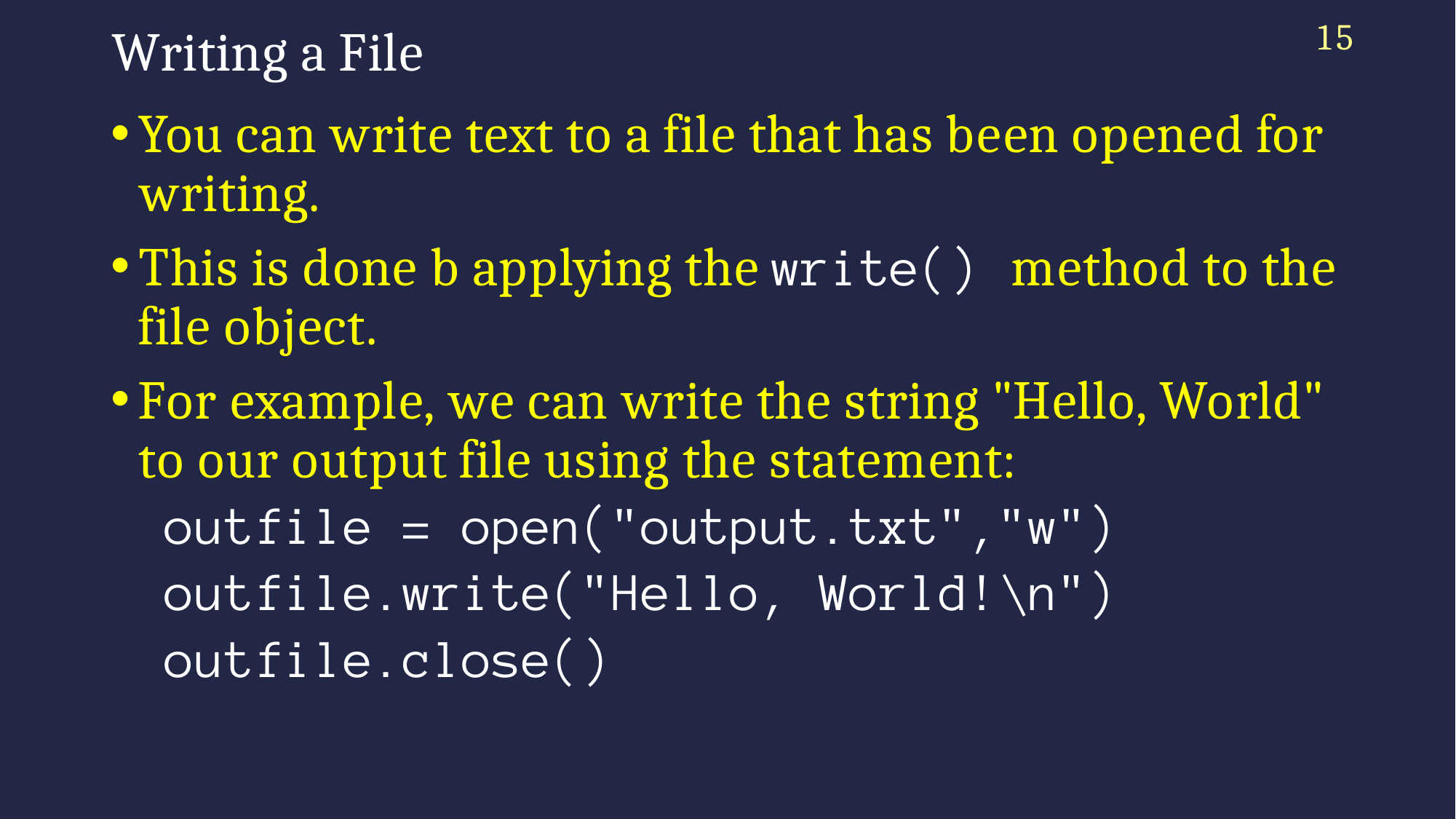

15
# Writing a File
You can write text to a file that has been opened for writing.
This is done b applying the write() method to the file object.
For example, we can write the string "Hello, World" to our output file using the statement:
outfile = open("output.txt","w")
outfile.write("Hello, World!\n")
outfile.close()